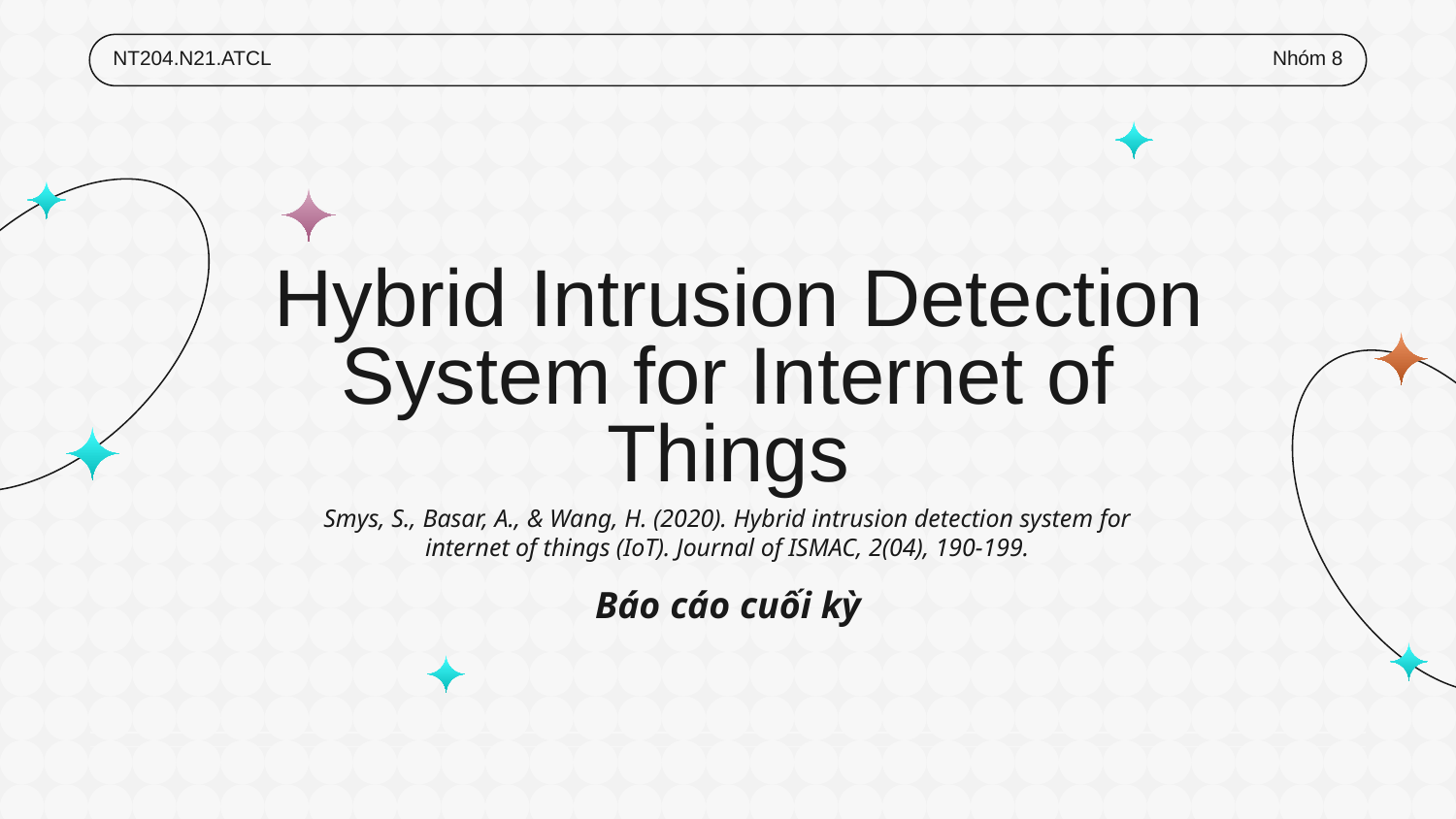

NT204.N21.ATCL
Nhóm 8

# Hybrid Intrusion Detection System for Internet of Things

Smys, S., Basar, A., & Wang, H. (2020). Hybrid intrusion detection system for internet of things (IoT). Journal of ISMAC, 2(04), 190-199.
Báo cáo cuối kỳ